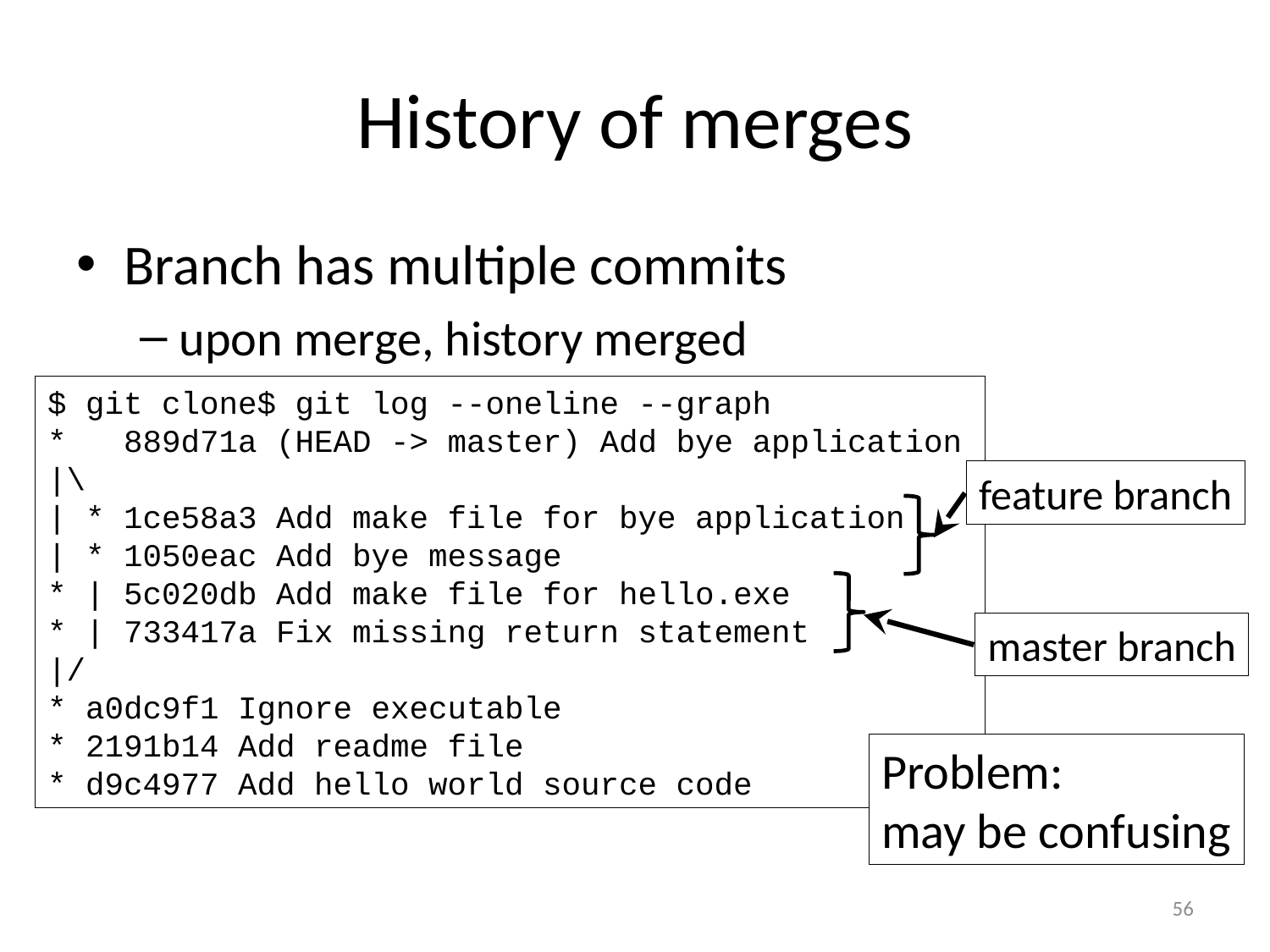

# History of merges
Branch has multiple commits
upon merge, history merged
$ git clone$ git log --oneline --graph
*   889d71a (HEAD -> master) Add bye application
|\
| * 1ce58a3 Add make file for bye application
| * 1050eac Add bye message
* | 5c020db Add make file for hello.exe
* | 733417a Fix missing return statement
|/
* a0dc9f1 Ignore executable
* 2191b14 Add readme file
* d9c4977 Add hello world source code
feature branch

master branch
Problem:
may be confusing
56